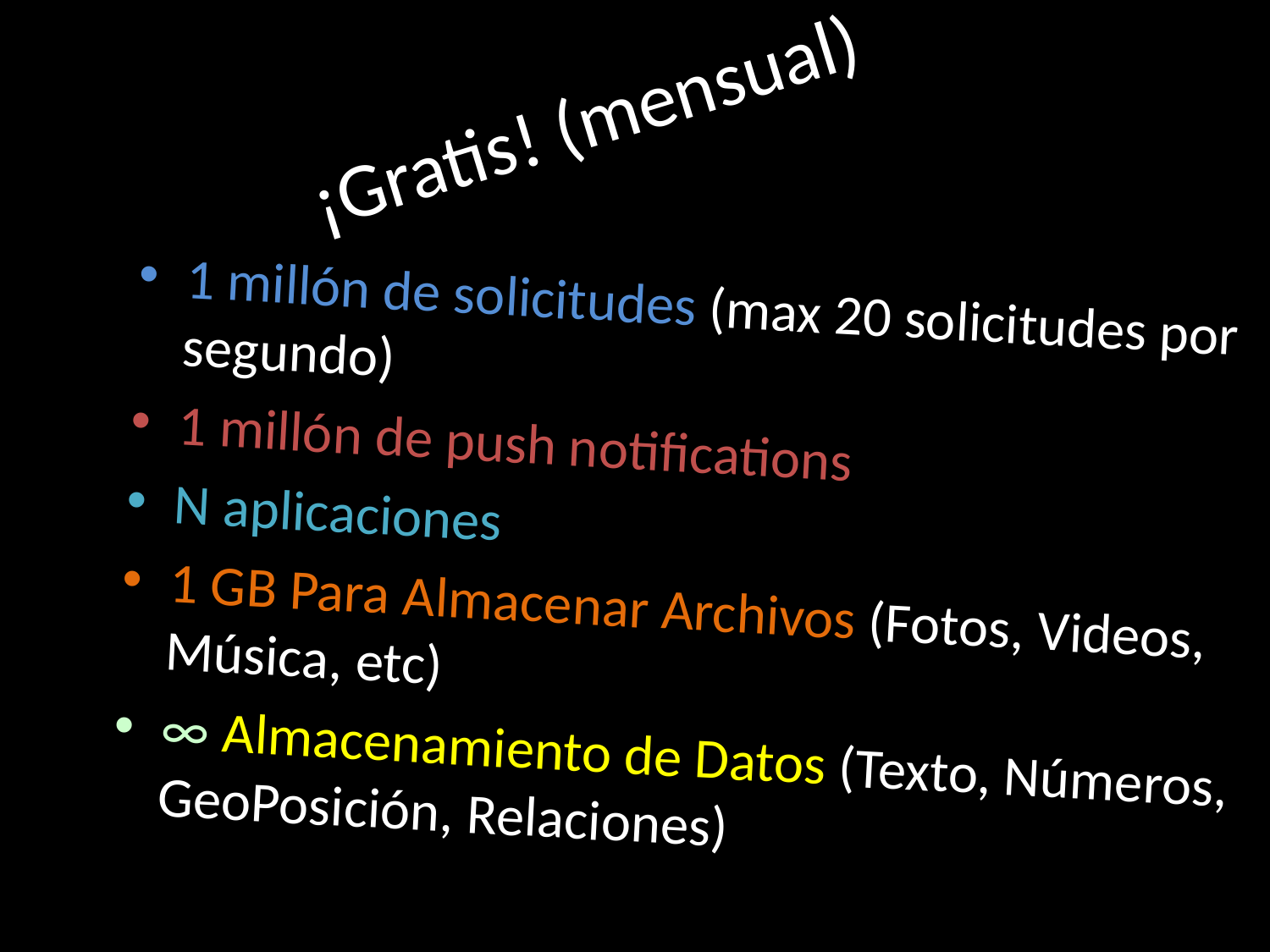

# ¡Gratis! (mensual)
1 millón de solicitudes (max 20 solicitudes por segundo)
1 millón de push notifications
N aplicaciones
1 GB Para Almacenar Archivos (Fotos, Videos, Música, etc)
∞ Almacenamiento de Datos (Texto, Números, GeoPosición, Relaciones)